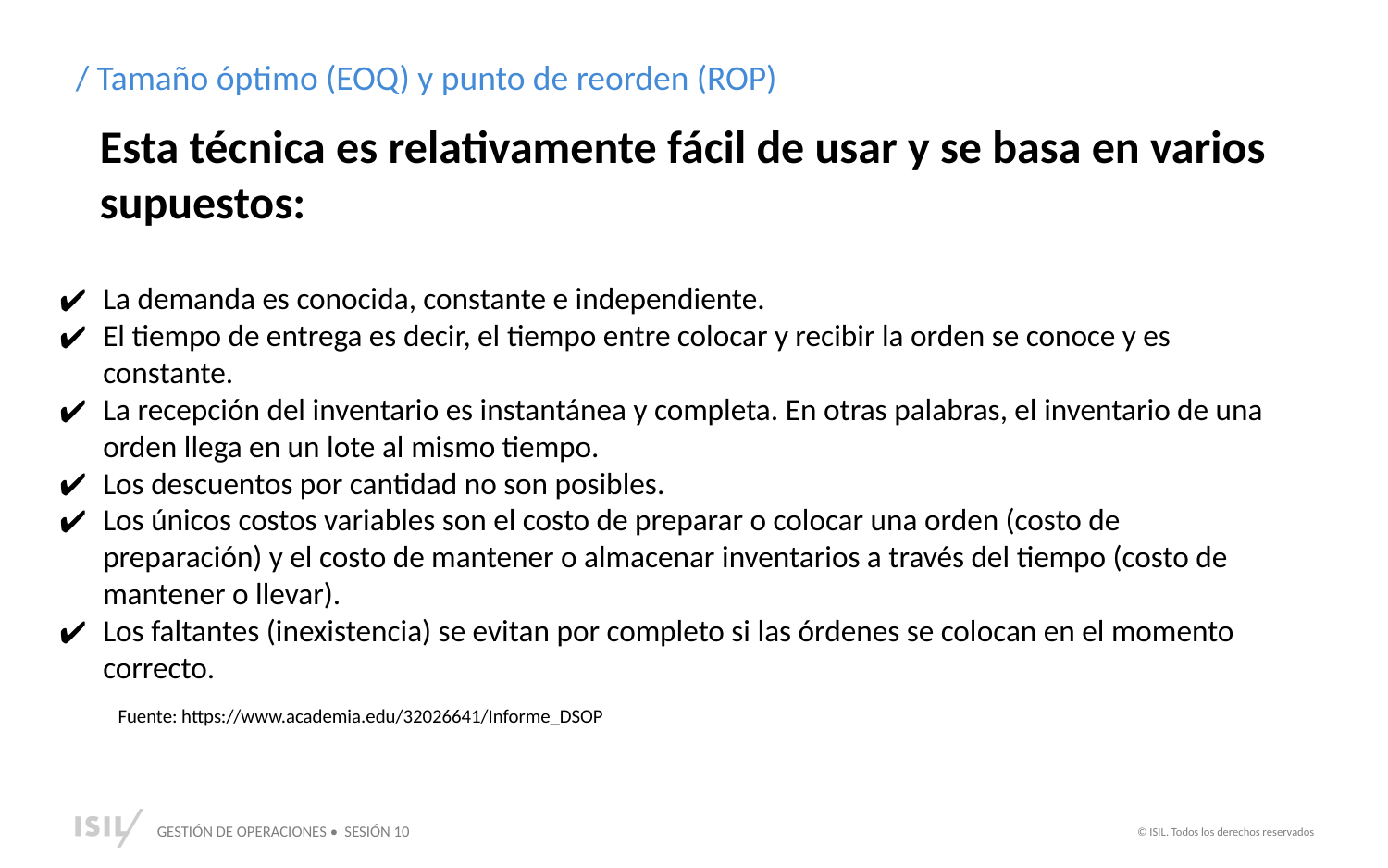

/ Tamaño óptimo (EOQ) y punto de reorden (ROP)
Esta técnica es relativamente fácil de usar y se basa en varios supuestos:
La demanda es conocida, constante e independiente.
El tiempo de entrega es decir, el tiempo entre colocar y recibir la orden se conoce y es constante.
La recepción del inventario es instantánea y completa. En otras palabras, el inventario de una orden llega en un lote al mismo tiempo.
Los descuentos por cantidad no son posibles.
Los únicos costos variables son el costo de preparar o colocar una orden (costo de preparación) y el costo de mantener o almacenar inventarios a través del tiempo (costo de mantener o llevar).
Los faltantes (inexistencia) se evitan por completo si las órdenes se colocan en el momento correcto.
Fuente: https://www.academia.edu/32026641/Informe_DSOP